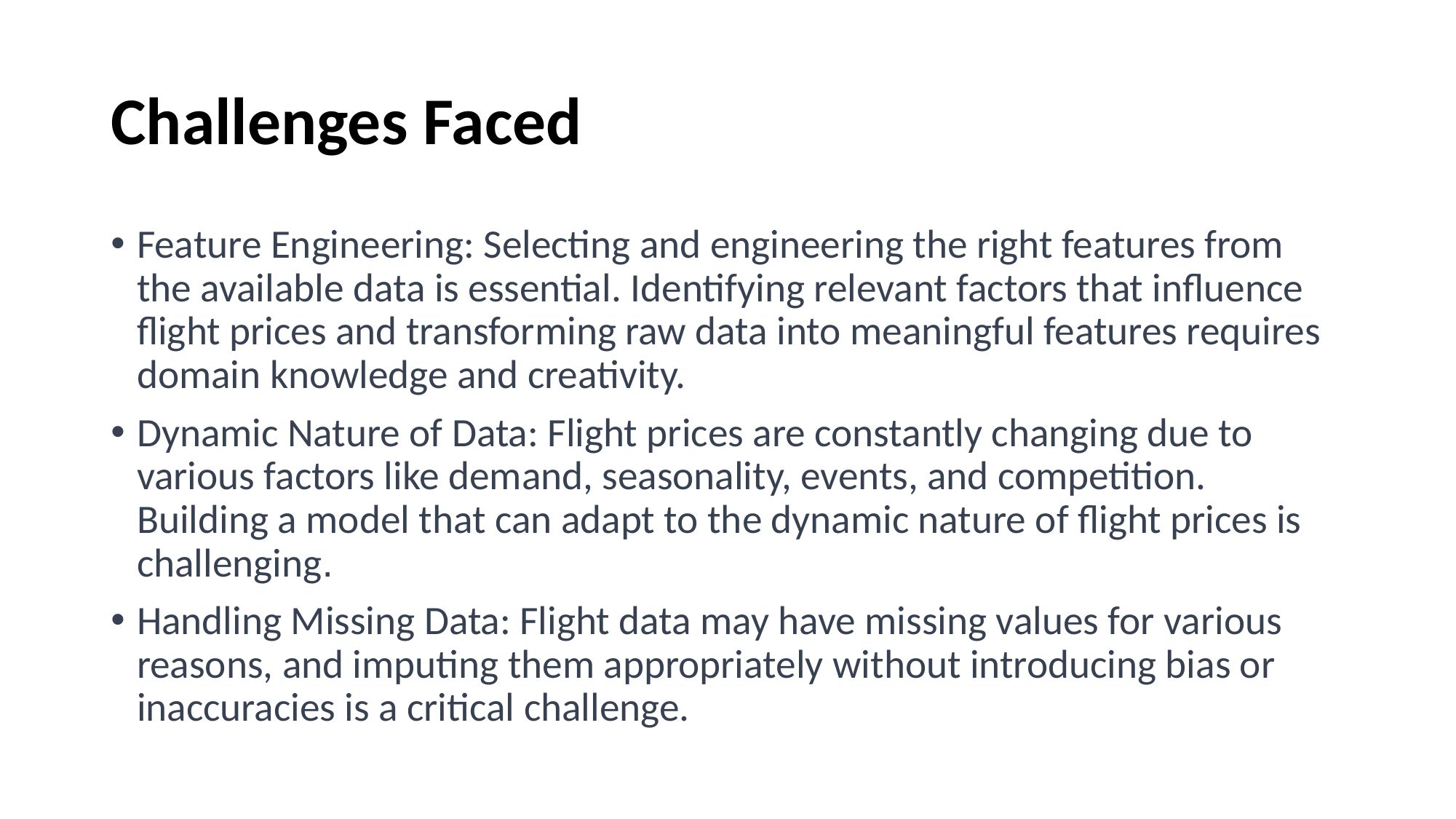

# Challenges Faced
Feature Engineering: Selecting and engineering the right features from the available data is essential. Identifying relevant factors that influence flight prices and transforming raw data into meaningful features requires domain knowledge and creativity.
Dynamic Nature of Data: Flight prices are constantly changing due to various factors like demand, seasonality, events, and competition. Building a model that can adapt to the dynamic nature of flight prices is challenging.
Handling Missing Data: Flight data may have missing values for various reasons, and imputing them appropriately without introducing bias or inaccuracies is a critical challenge.